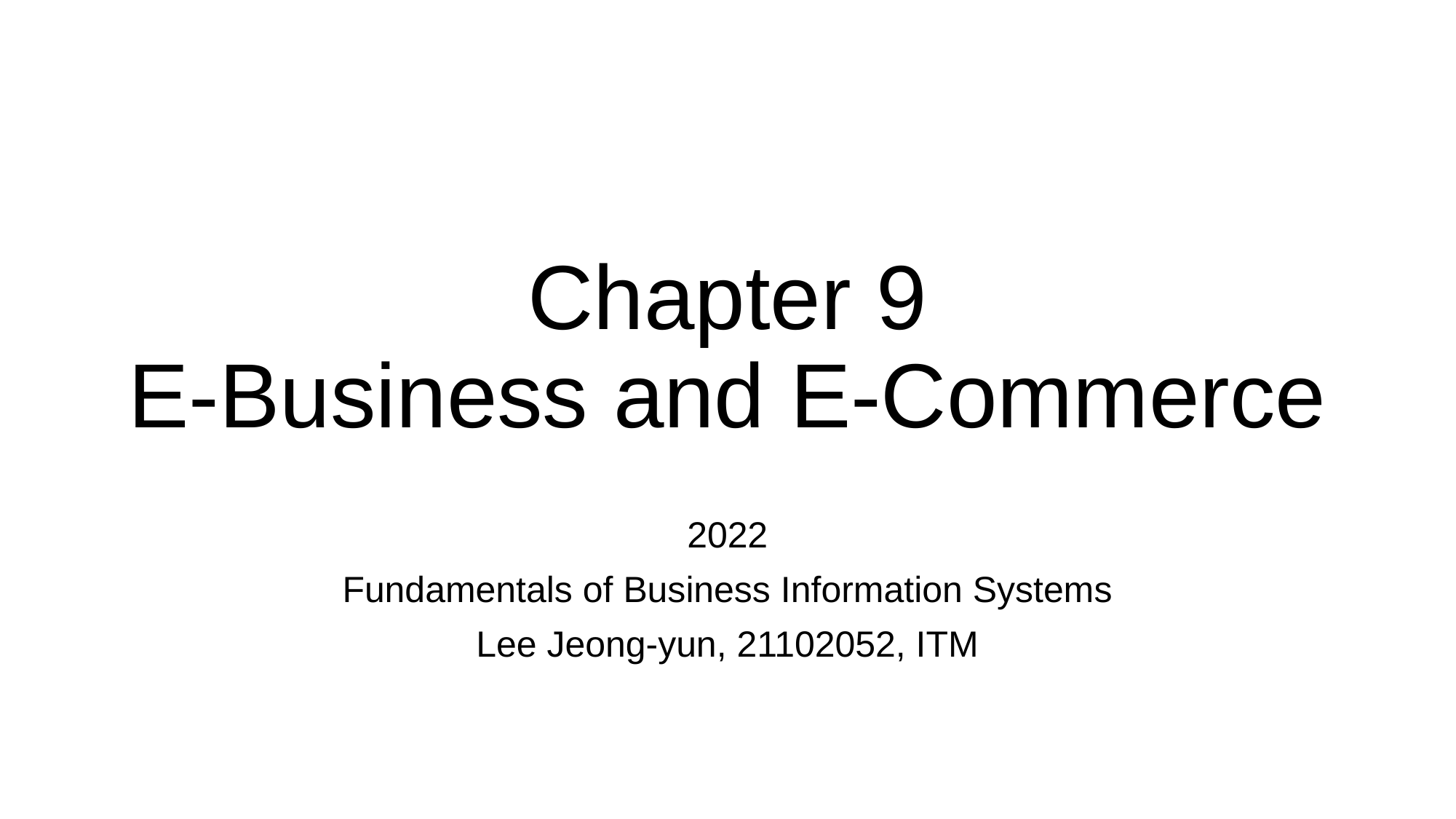

# Chapter 9 E-Business and E-Commerce
2022
Fundamentals of Business Information Systems
Lee Jeong-yun, 21102052, ITM